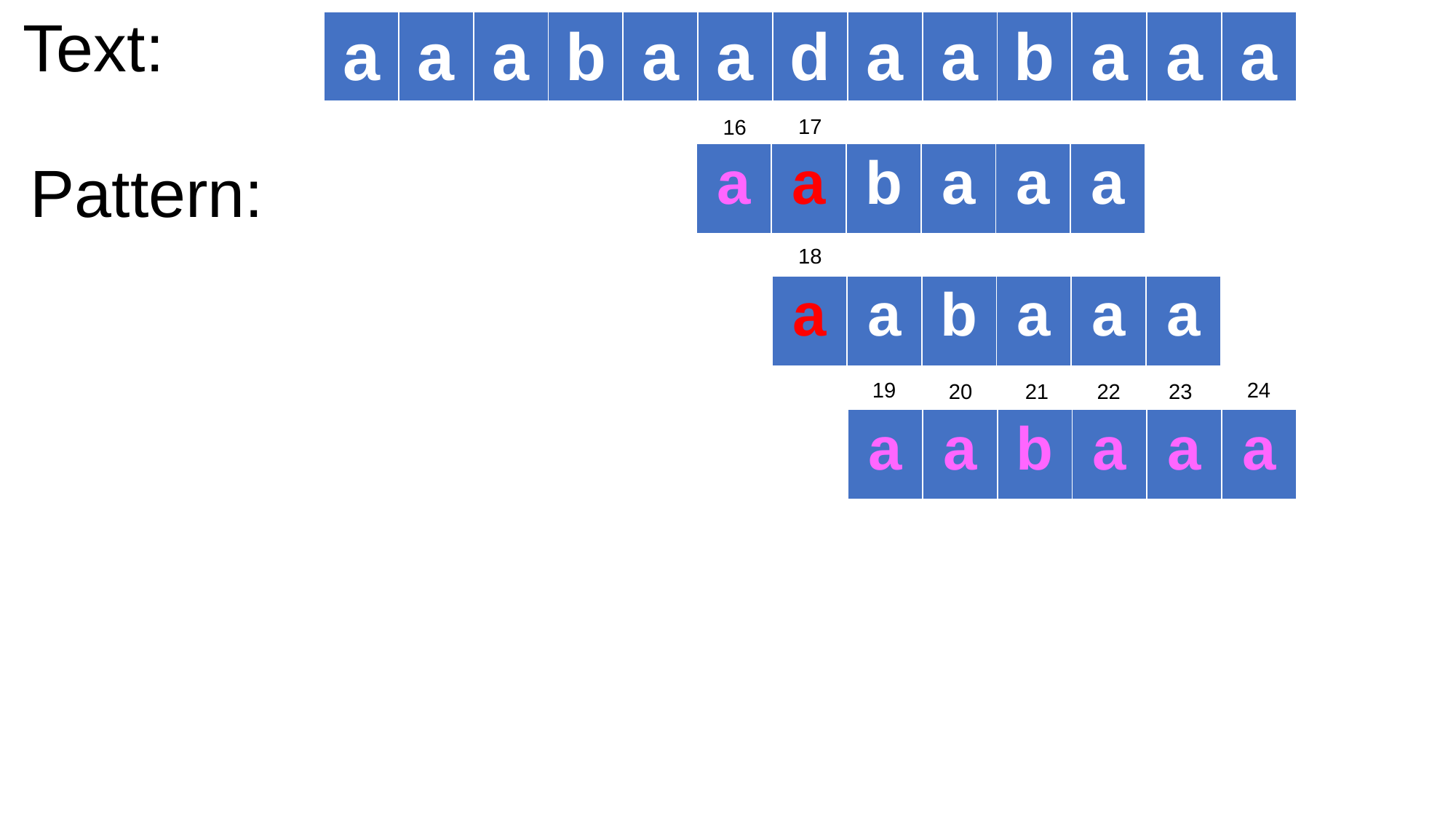

Text:
| a | a | a | b | a | a | d | a | a | b | a | a | a |
| --- | --- | --- | --- | --- | --- | --- | --- | --- | --- | --- | --- | --- |
17
16
| a | a | b | a | a | a |
| --- | --- | --- | --- | --- | --- |
Pattern:
18
| a | a | b | a | a | a |
| --- | --- | --- | --- | --- | --- |
24
19
20
22
23
21
| a | a | b | a | a | a |
| --- | --- | --- | --- | --- | --- |